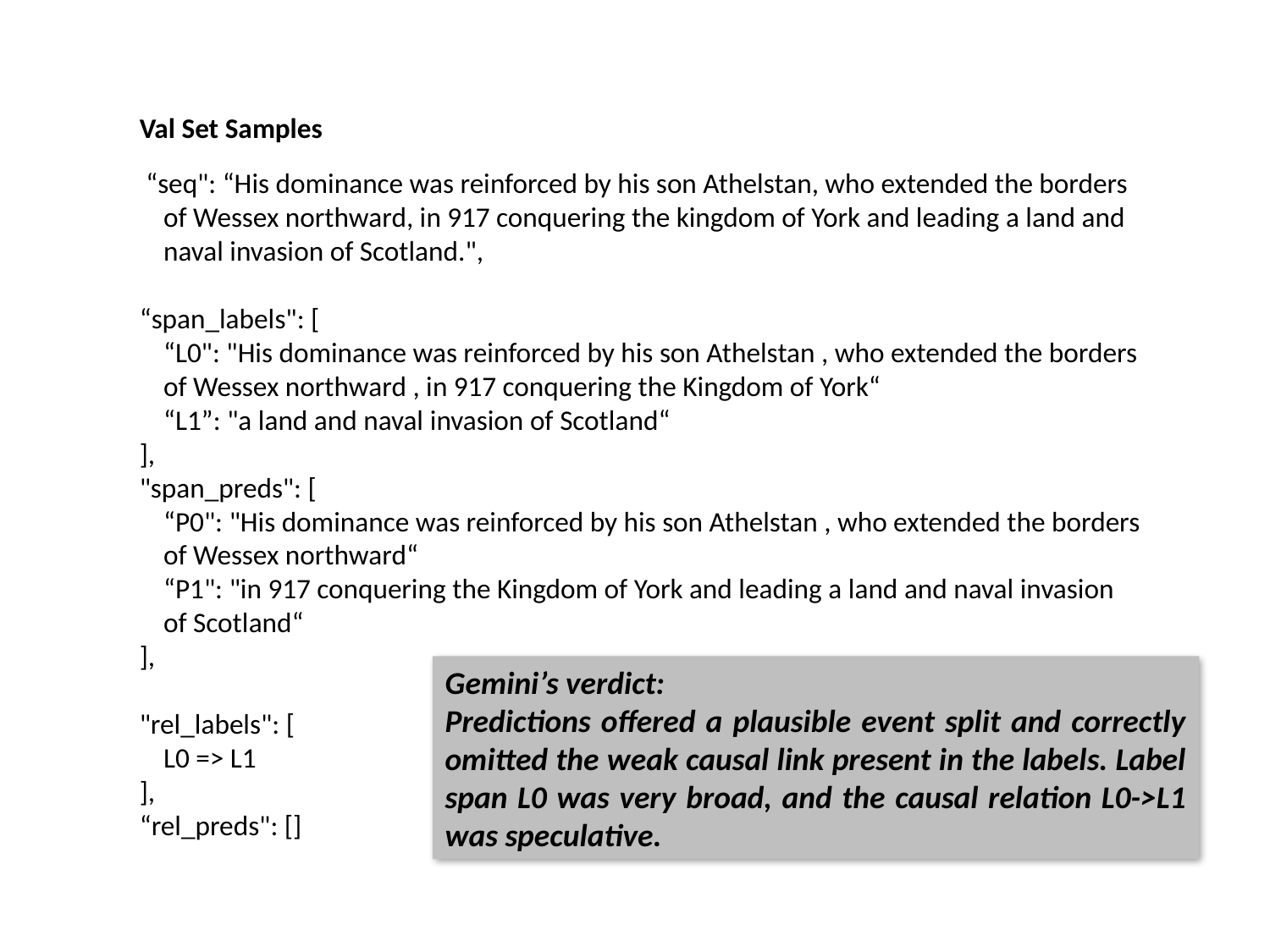

Val Set Samples

 “seq": “His dominance was reinforced by his son Athelstan, who extended the borders of Wessex northward, in 917 conquering the kingdom of York and leading a land and naval invasion of Scotland.",

“span_labels": [
	“L0": "His dominance was reinforced by his son Athelstan , who extended the borders of Wessex northward , in 917 conquering the Kingdom of York“
	“L1”: "a land and naval invasion of Scotland“
],
"span_preds": [
	“P0": "His dominance was reinforced by his son Athelstan , who extended the borders of Wessex northward“
	“P1": "in 917 conquering the Kingdom of York and leading a land and naval invasion of Scotland“
],

"rel_labels": [
	L0 => L1
],
“rel_preds": []
Gemini’s verdict:
Predictions offered a plausible event split and correctly omitted the weak causal link present in the labels. Label span L0 was very broad, and the causal relation L0->L1 was speculative.